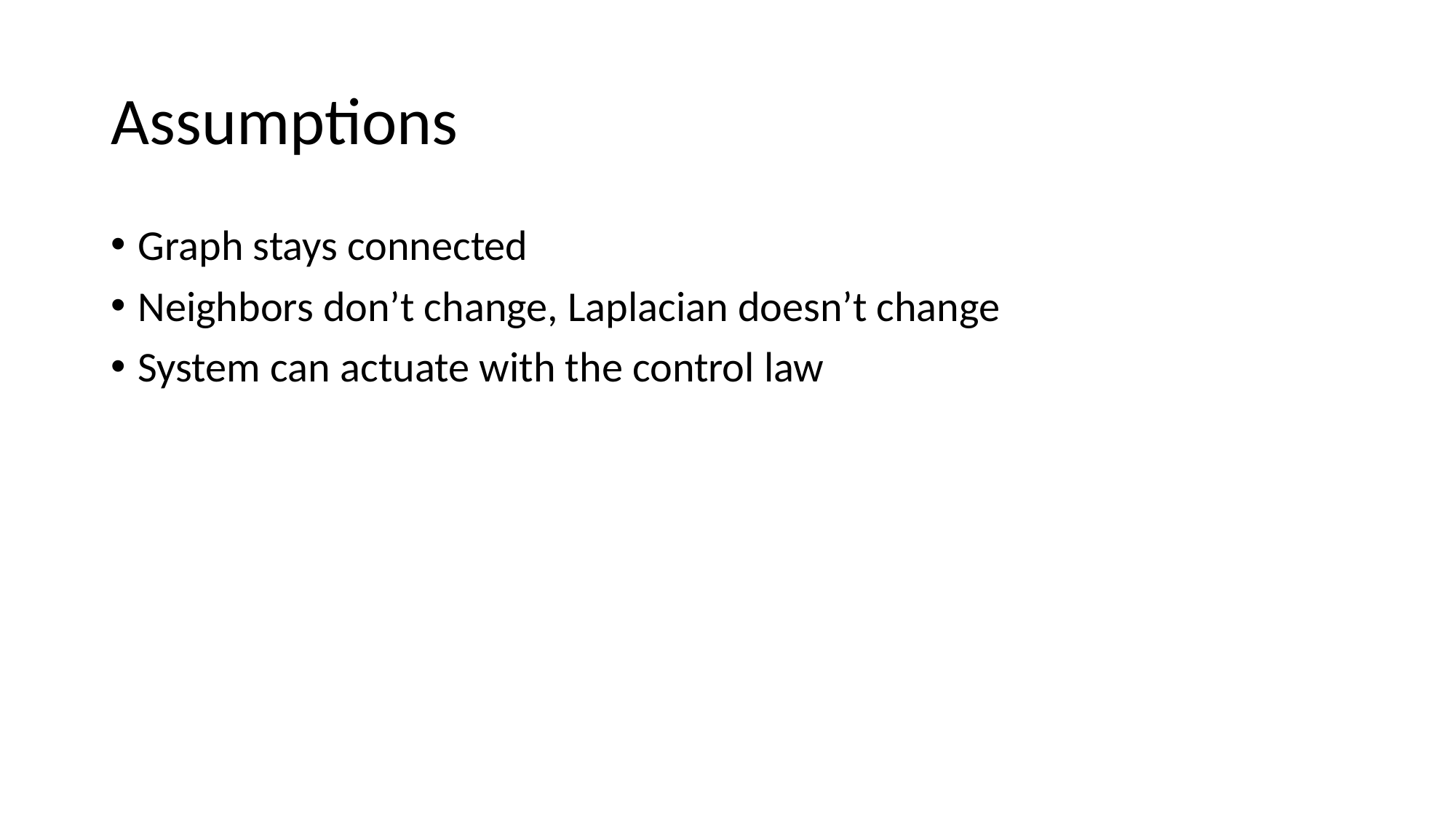

# Assumptions
Graph stays connected
Neighbors don’t change, Laplacian doesn’t change
System can actuate with the control law